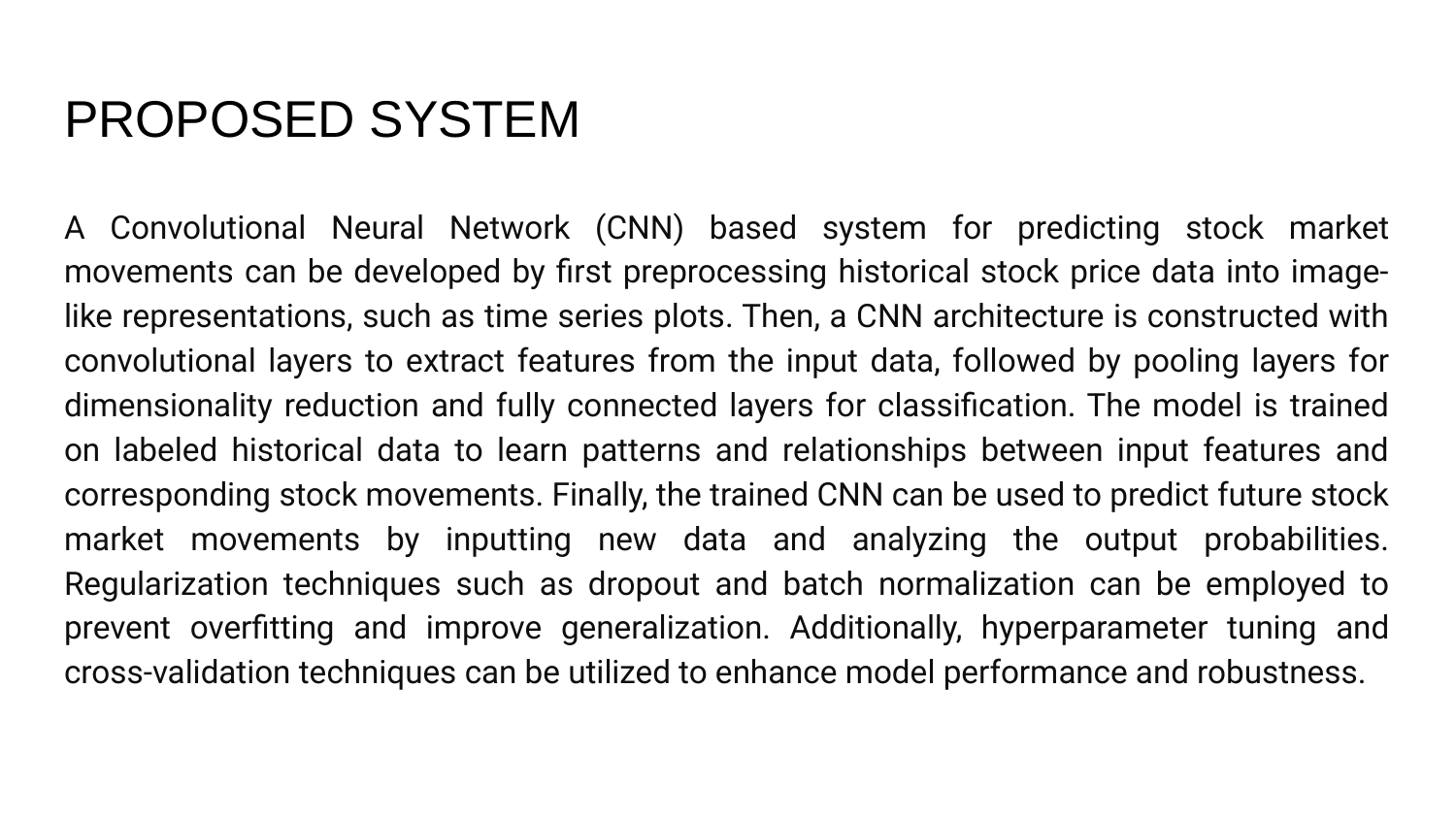

# PROPOSED SYSTEM
A Convolutional Neural Network (CNN) based system for predicting stock market movements can be developed by first preprocessing historical stock price data into image-like representations, such as time series plots. Then, a CNN architecture is constructed with convolutional layers to extract features from the input data, followed by pooling layers for dimensionality reduction and fully connected layers for classification. The model is trained on labeled historical data to learn patterns and relationships between input features and corresponding stock movements. Finally, the trained CNN can be used to predict future stock market movements by inputting new data and analyzing the output probabilities. Regularization techniques such as dropout and batch normalization can be employed to prevent overfitting and improve generalization. Additionally, hyperparameter tuning and cross-validation techniques can be utilized to enhance model performance and robustness.